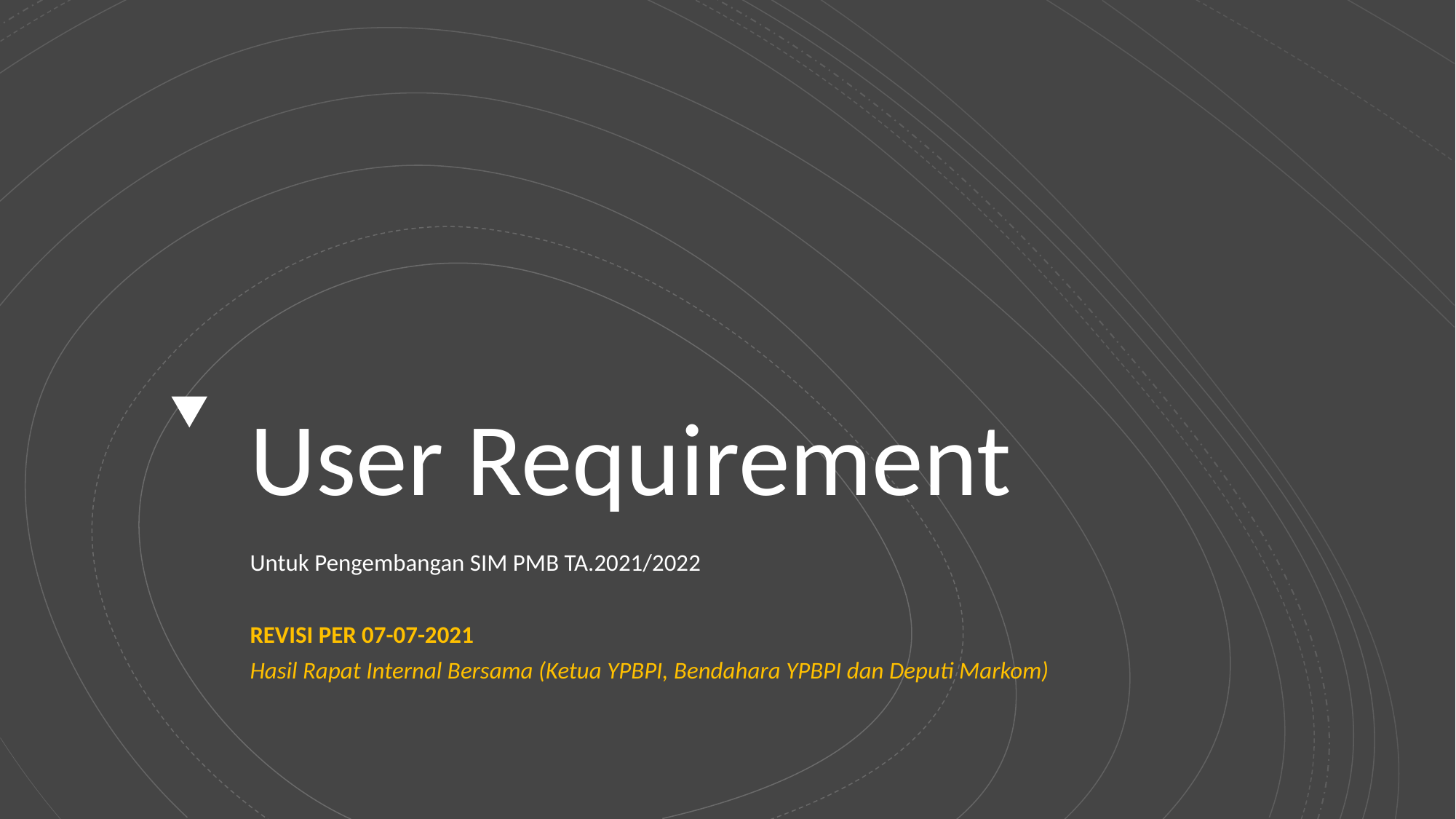

# User Requirement

Untuk Pengembangan SIM PMB TA.2021/2022

REVISI PER 07-07-2021
Hasil Rapat Internal Bersama (Ketua YPBPI, Bendahara YPBPI dan Deputi Markom)